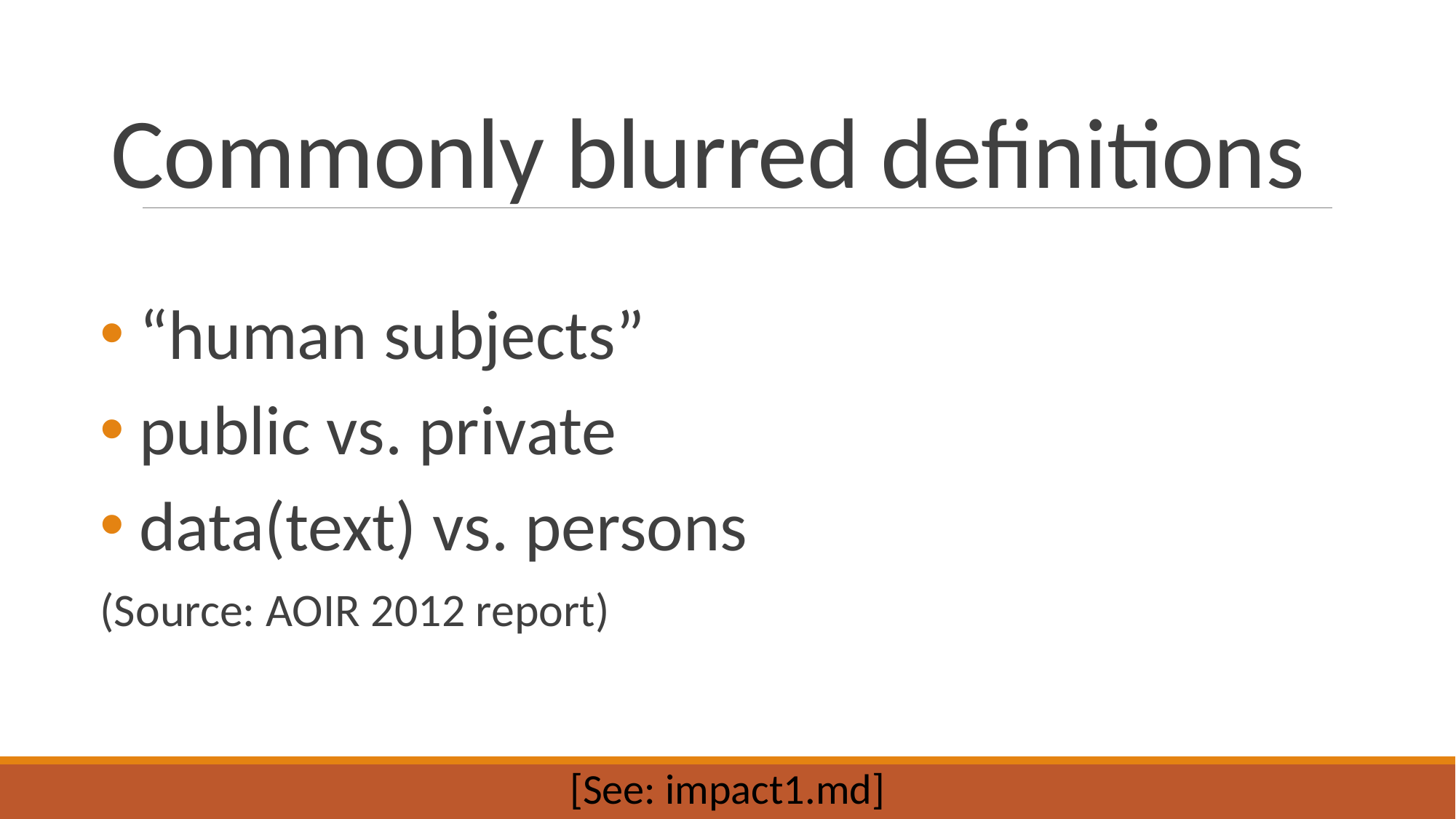

# Commonly blurred definitions
 “human subjects”
 public vs. private
 data(text) vs. persons
(Source: AOIR 2012 report)
[See: impact1.md]